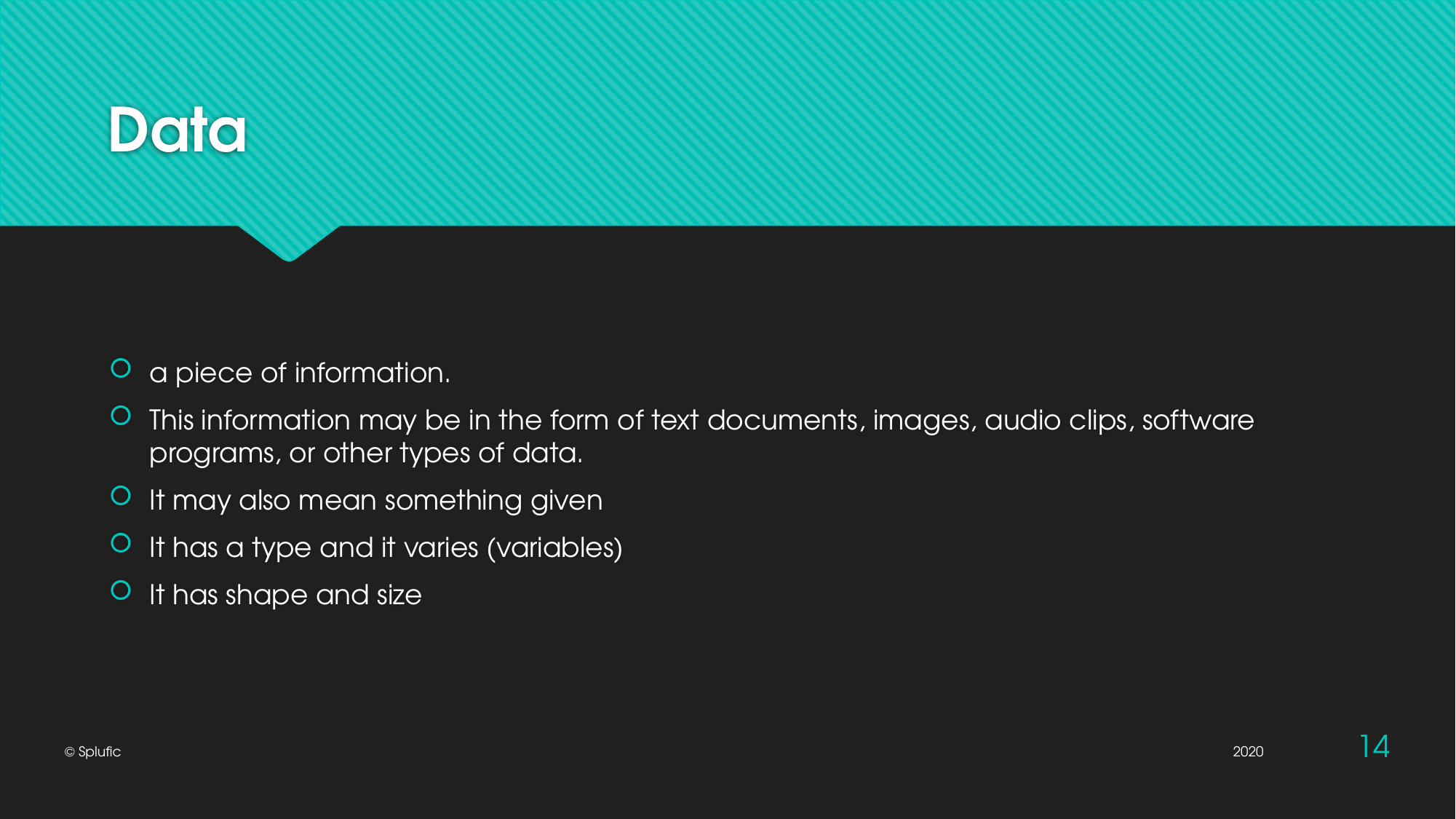

# Data
a piece of information.
This information may be in the form of text documents, images, audio clips, software programs, or other types of data.
It may also mean something given
It has a type and it varies (variables)
It has shape and size
14
© Splufic
2020